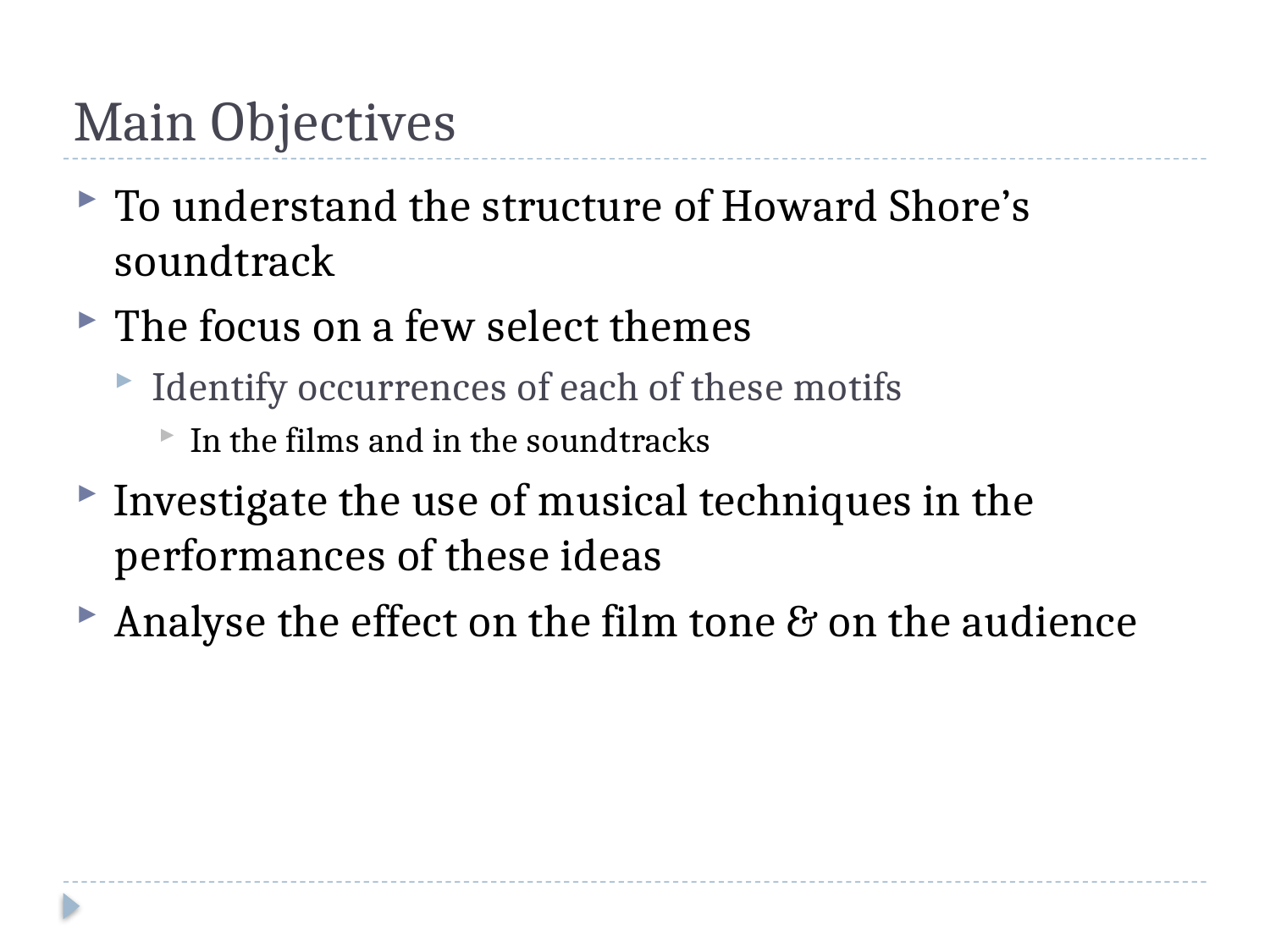

# Main Objectives
To understand the structure of Howard Shore’s soundtrack
The focus on a few select themes
Identify occurrences of each of these motifs
In the films and in the soundtracks
Investigate the use of musical techniques in the performances of these ideas
Analyse the effect on the film tone & on the audience